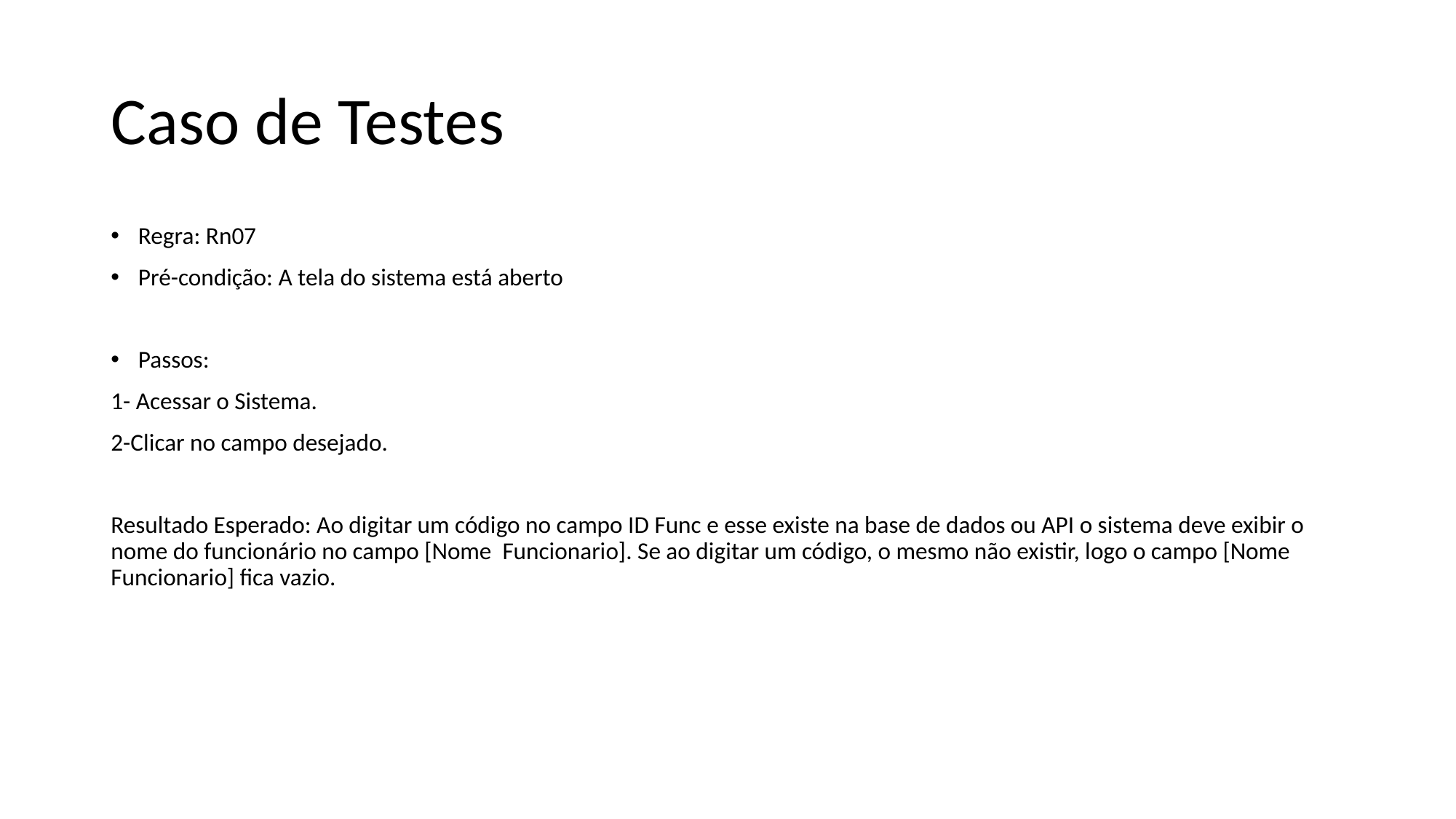

# Caso de Testes
Regra: Rn07
Pré-condição: A tela do sistema está aberto

Passos:
1- Acessar o Sistema.
2-Clicar no campo desejado.

Resultado Esperado: Ao digitar um código no campo ID Func e esse existe na base de dados ou API o sistema deve exibir o nome do funcionário no campo [Nome  Funcionario]. Se ao digitar um código, o mesmo não existir, logo o campo [Nome Funcionario] fica vazio.